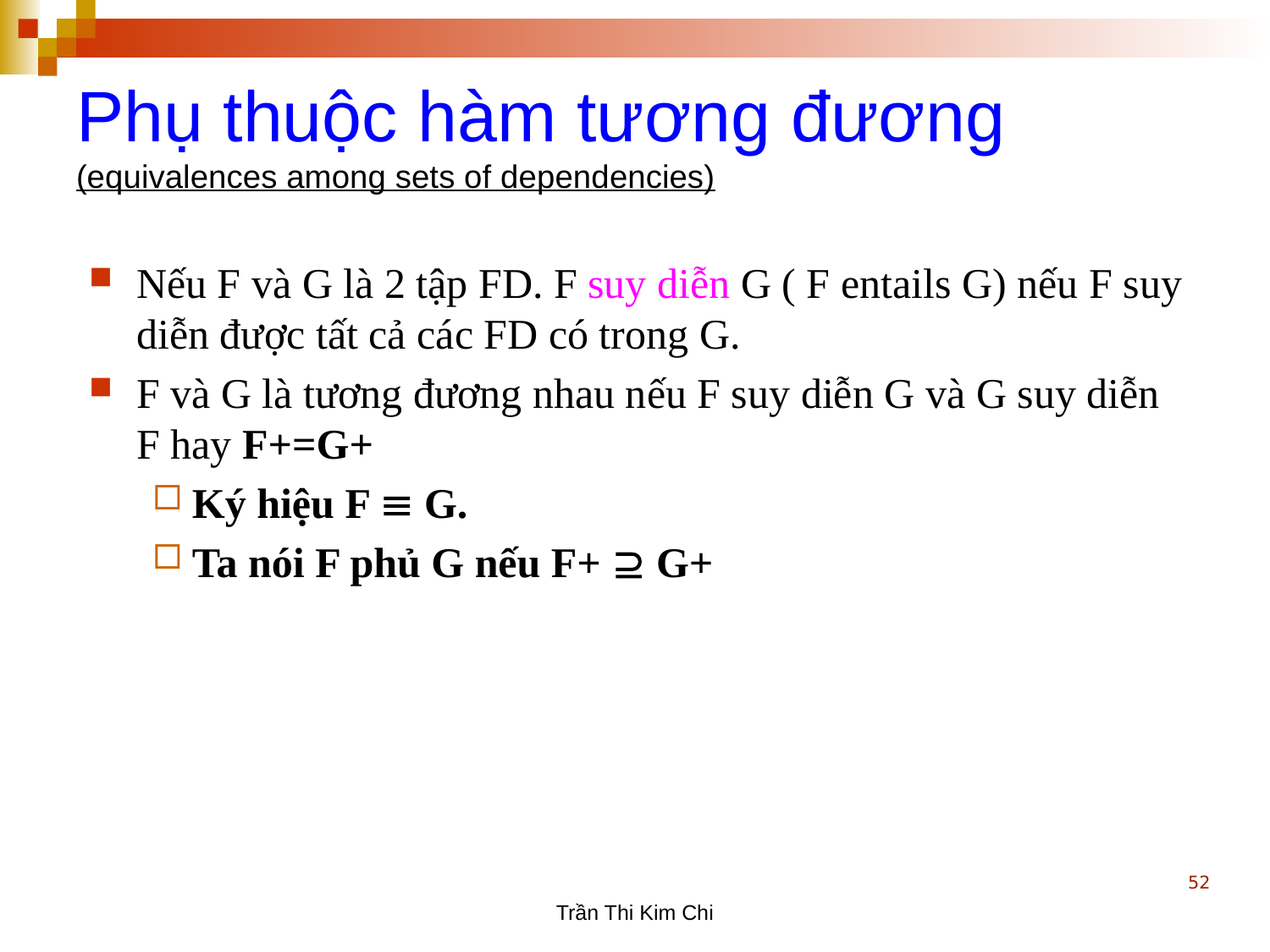

Phụ thuộc hàm tương đương
(equivalences among sets of dependencies)
Nếu F và G là 2 tập FD. F suy diễn G ( F entails G) nếu F suy diễn được tất cả các FD có trong G.
F và G là tương đương nhau nếu F suy diễn G và G suy diễn F hay F+=G+
Ký hiệu F ≡ G.
Ta nói F phủ G nếu F+ ⊇ G+

52
Trần Thi Kim Chi